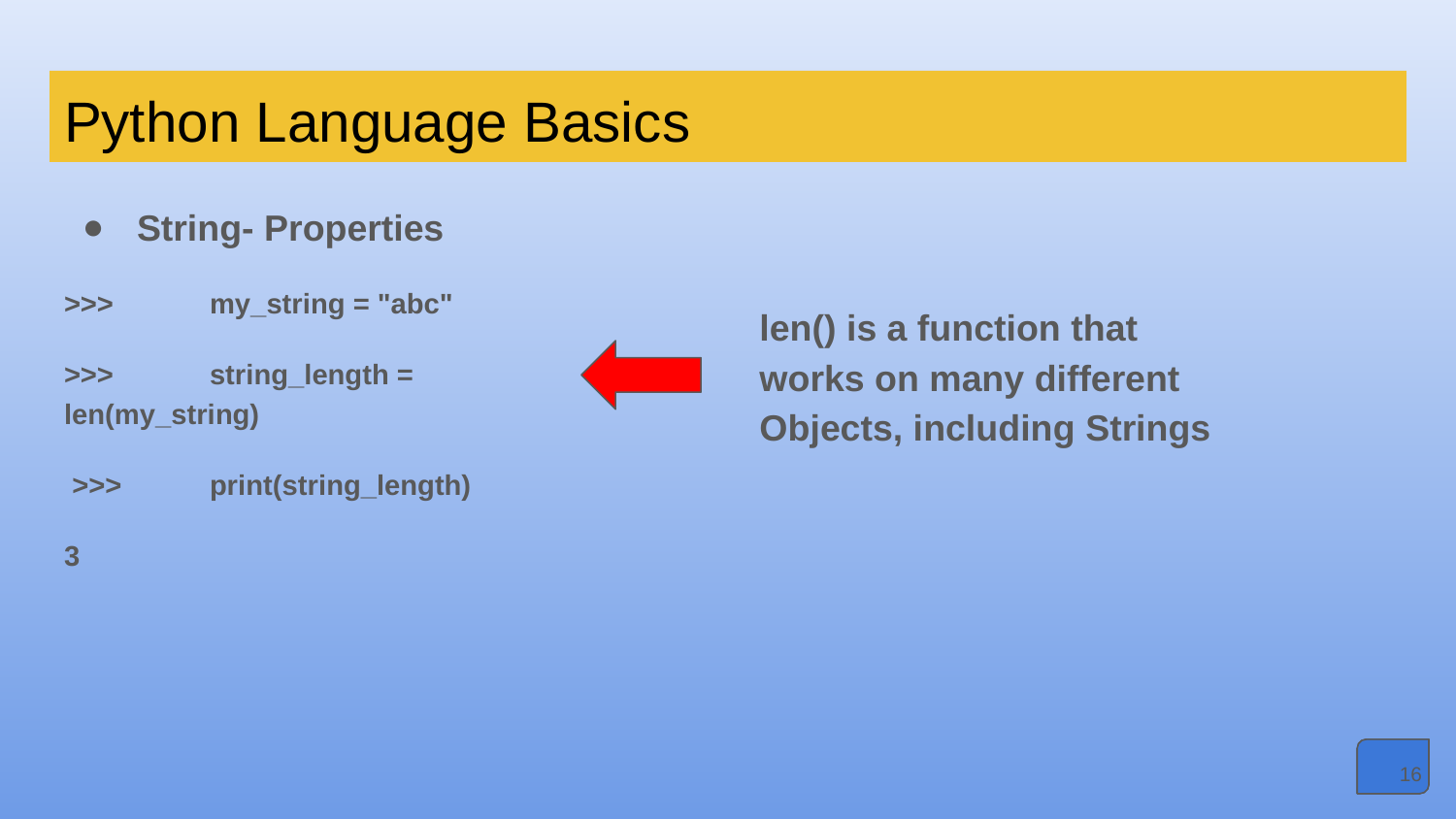

# Python Language Basics
String- Properties
>>>	my_string = "abc"
>>>	string_length = len(my_string)
 >>>	print(string_length)
3
len() is a function that works on many different Objects, including Strings

16